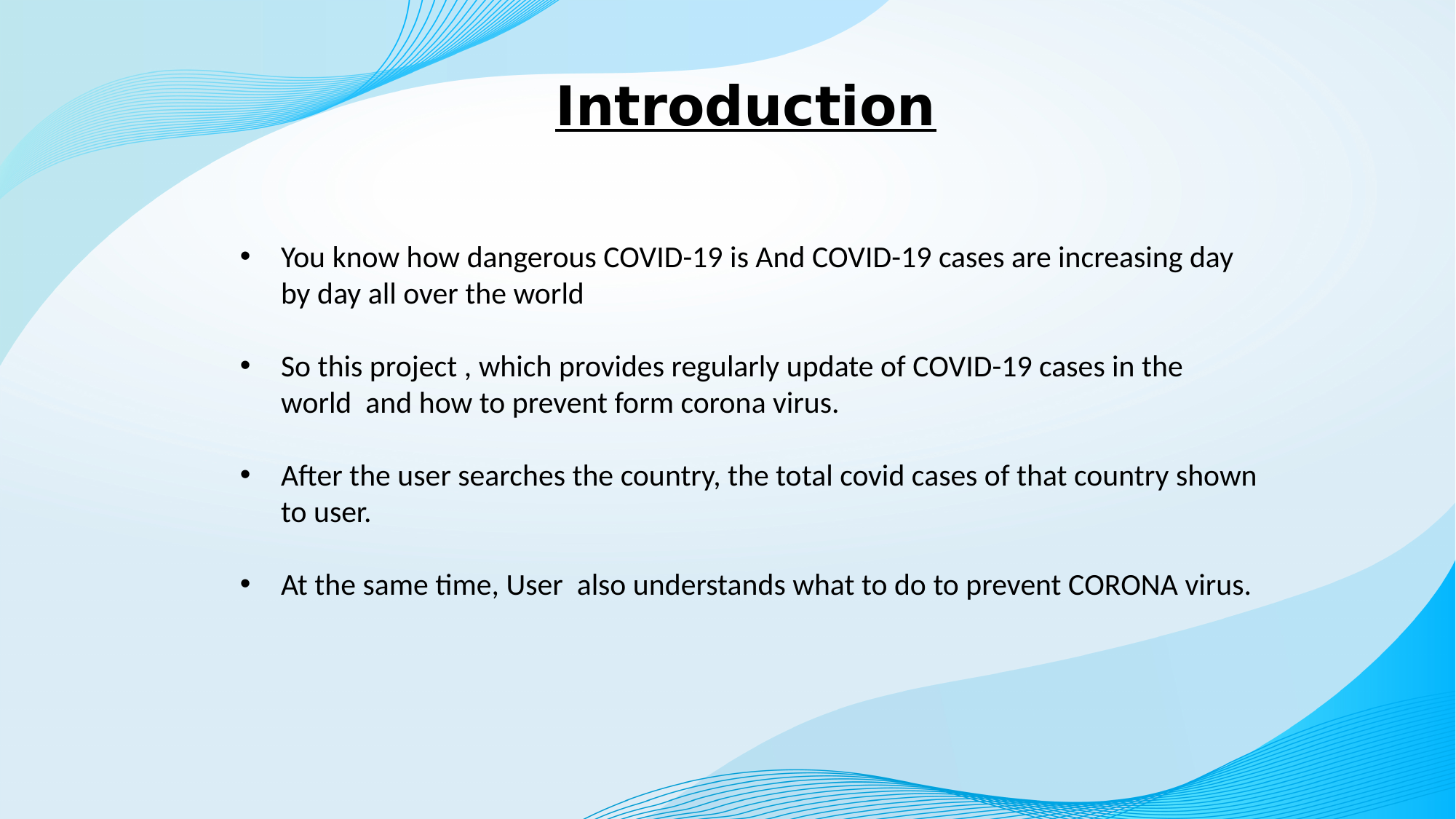

Introduction
You know how dangerous COVID-19 is And COVID-19 cases are increasing day by day all over the world

So this project , which provides regularly update of COVID-19 cases in the  world  and how to prevent form corona virus.

After the user searches the country, the total covid cases of that country shown to user.

At the same time, User  also understands what to do to prevent CORONA virus.